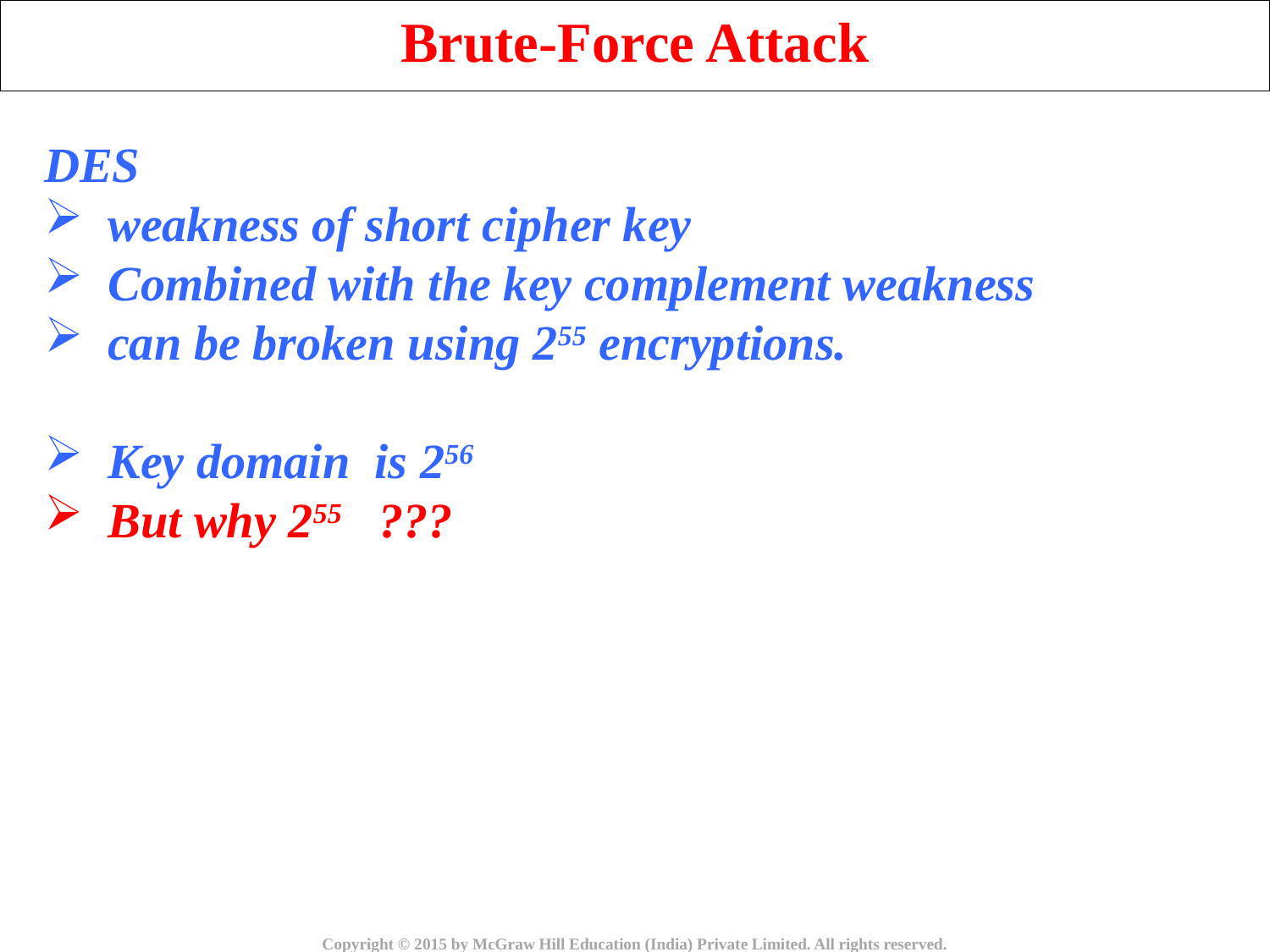

Brute-Force Attack
DES
weakness of short cipher key
Combined with the key complement weakness
can be broken using 255 encryptions.

Key domain  is 256
But why 255   ???